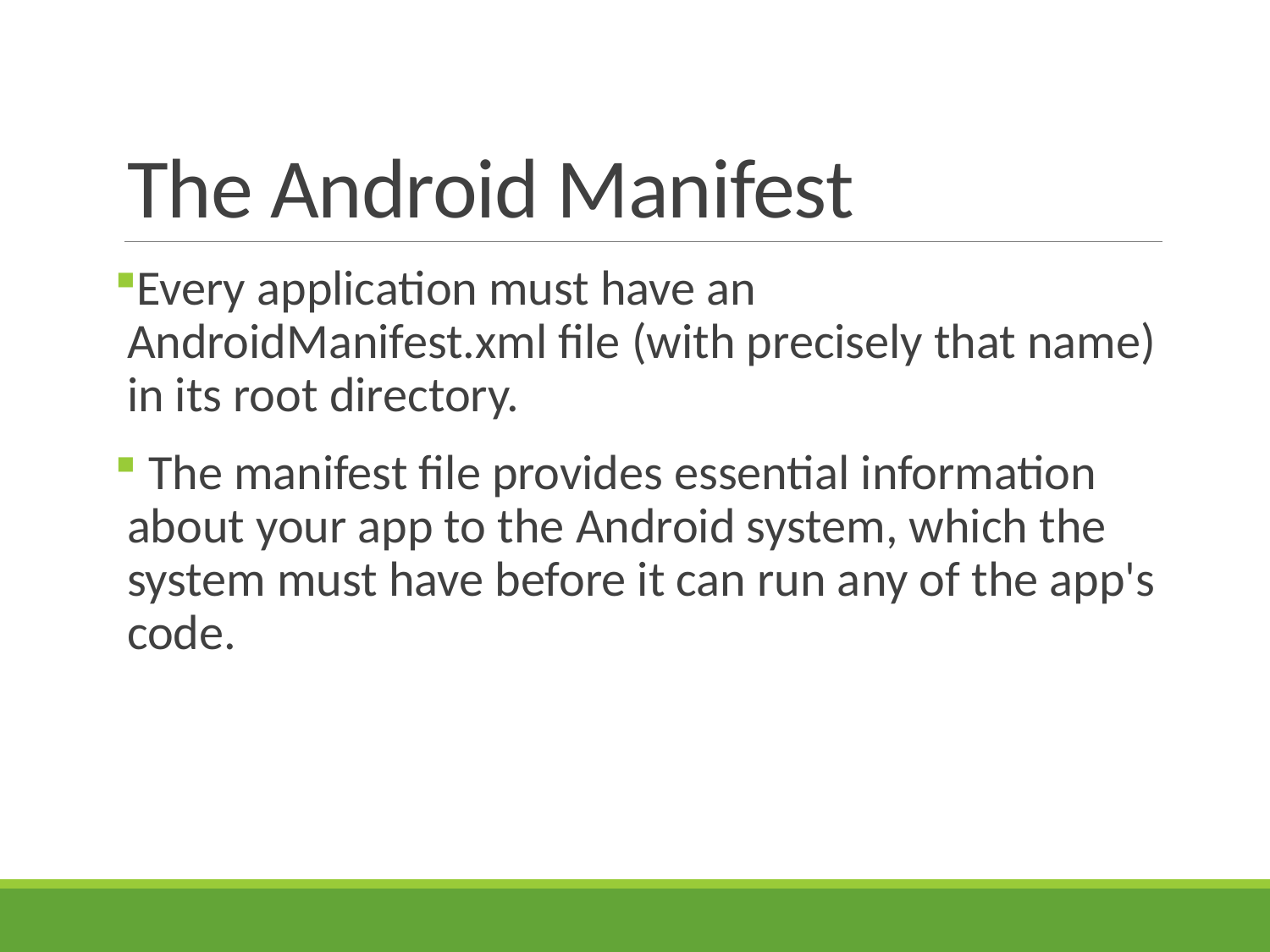

# The Android Manifest
Every application must have an AndroidManifest.xml file (with precisely that name) in its root directory.
 The manifest file provides essential information about your app to the Android system, which the system must have before it can run any of the app's code.